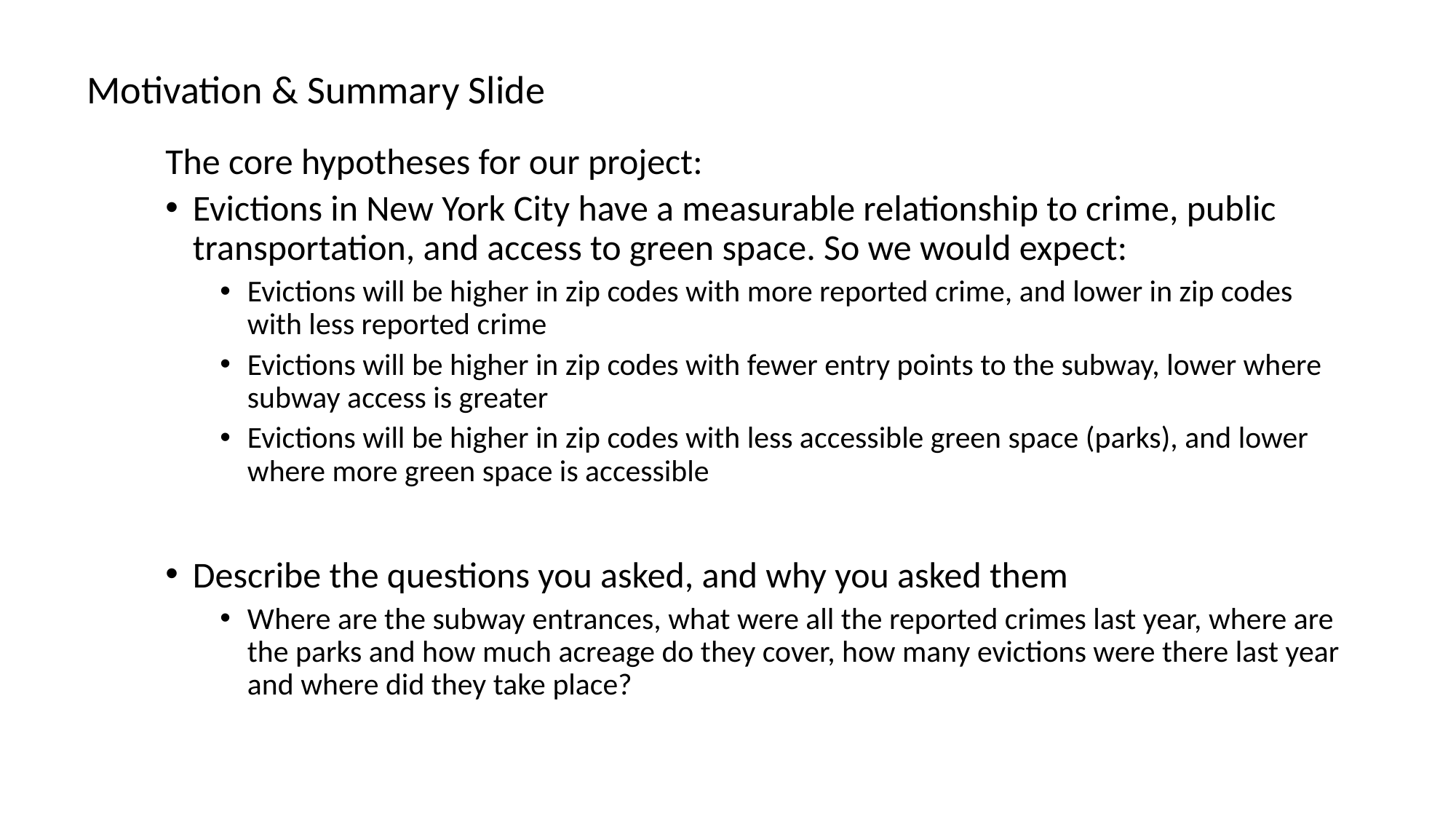

Motivation & Summary Slide
The core hypotheses for our project:
Evictions in New York City have a measurable relationship to crime, public transportation, and access to green space. So we would expect:
Evictions will be higher in zip codes with more reported crime, and lower in zip codes with less reported crime
Evictions will be higher in zip codes with fewer entry points to the subway, lower where subway access is greater
Evictions will be higher in zip codes with less accessible green space (parks), and lower where more green space is accessible

Describe the questions you asked, and why you asked them
Where are the subway entrances, what were all the reported crimes last year, where are the parks and how much acreage do they cover, how many evictions were there last year and where did they take place?